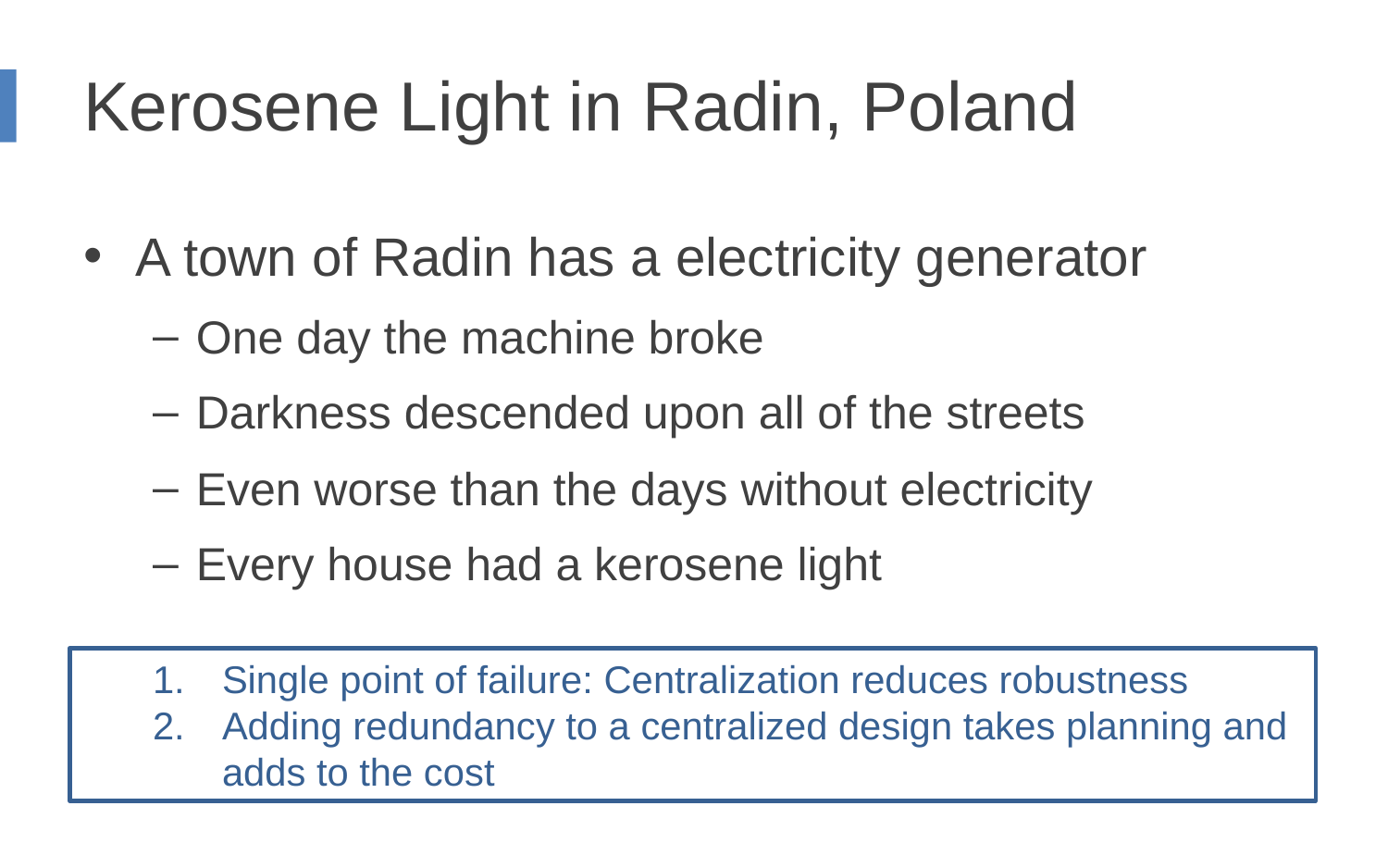

# Kerosene Light in Radin, Poland
A town of Radin has a electricity generator
One day the machine broke
Darkness descended upon all of the streets
Even worse than the days without electricity
Every house had a kerosene light
Single point of failure: Centralization reduces robustness
Adding redundancy to a centralized design takes planning and adds to the cost